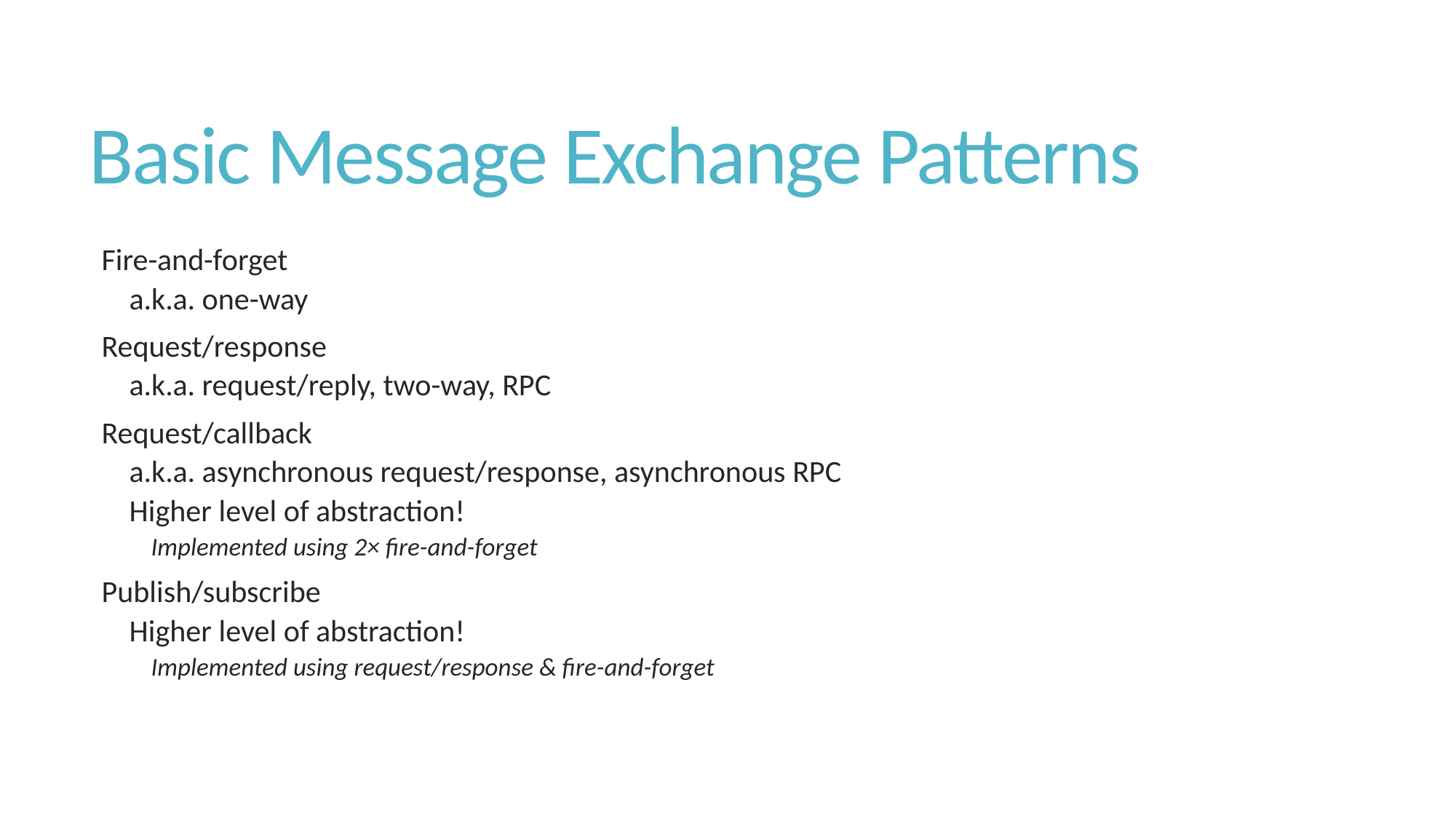

# Basic Message Exchange Patterns
Fire-and-forget
a.k.a. one-way
Request/response
a.k.a. request/reply, two-way, RPC
Request/callback
a.k.a. asynchronous request/response, asynchronous RPC
Higher level of abstraction!
Implemented using 2× fire-and-forget
Publish/subscribe
Higher level of abstraction!
Implemented using request/response & fire-and-forget